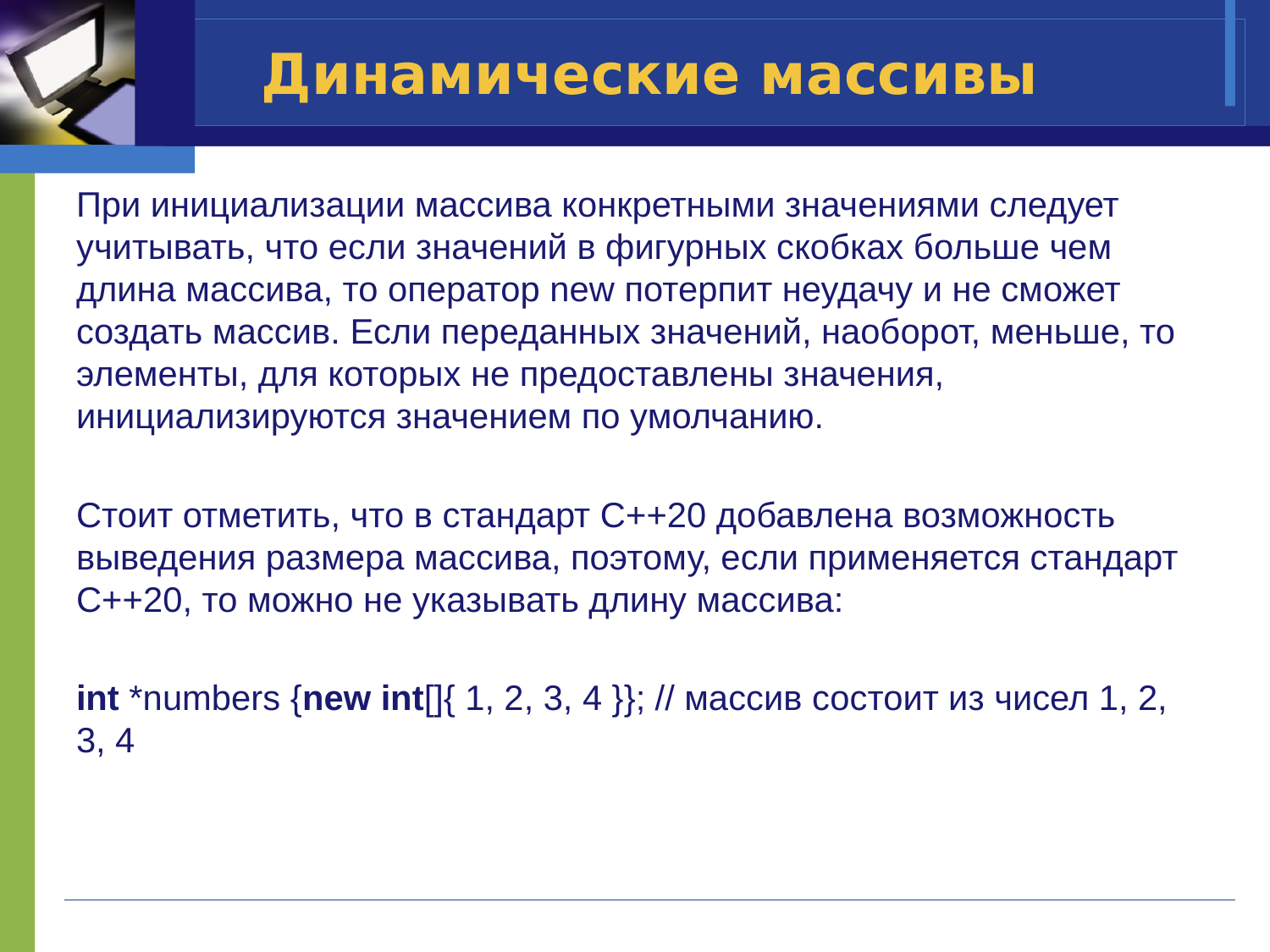

# Динамические массивы
При инициализации массива конкретными значениями следует учитывать, что если значений в фигурных скобках больше чем длина массива, то оператор new потерпит неудачу и не сможет создать массив. Если переданных значений, наоборот, меньше, то элементы, для которых не предоставлены значения, инициализируются значением по умолчанию.

Стоит отметить, что в стандарт С++20 добавлена возможность выведения размера массива, поэтому, если применяется стандарт С++20, то можно не указывать длину массива:

int *numbers {new int[]{ 1, 2, 3, 4 }}; // массив состоит из чисел 1, 2, 3, 4